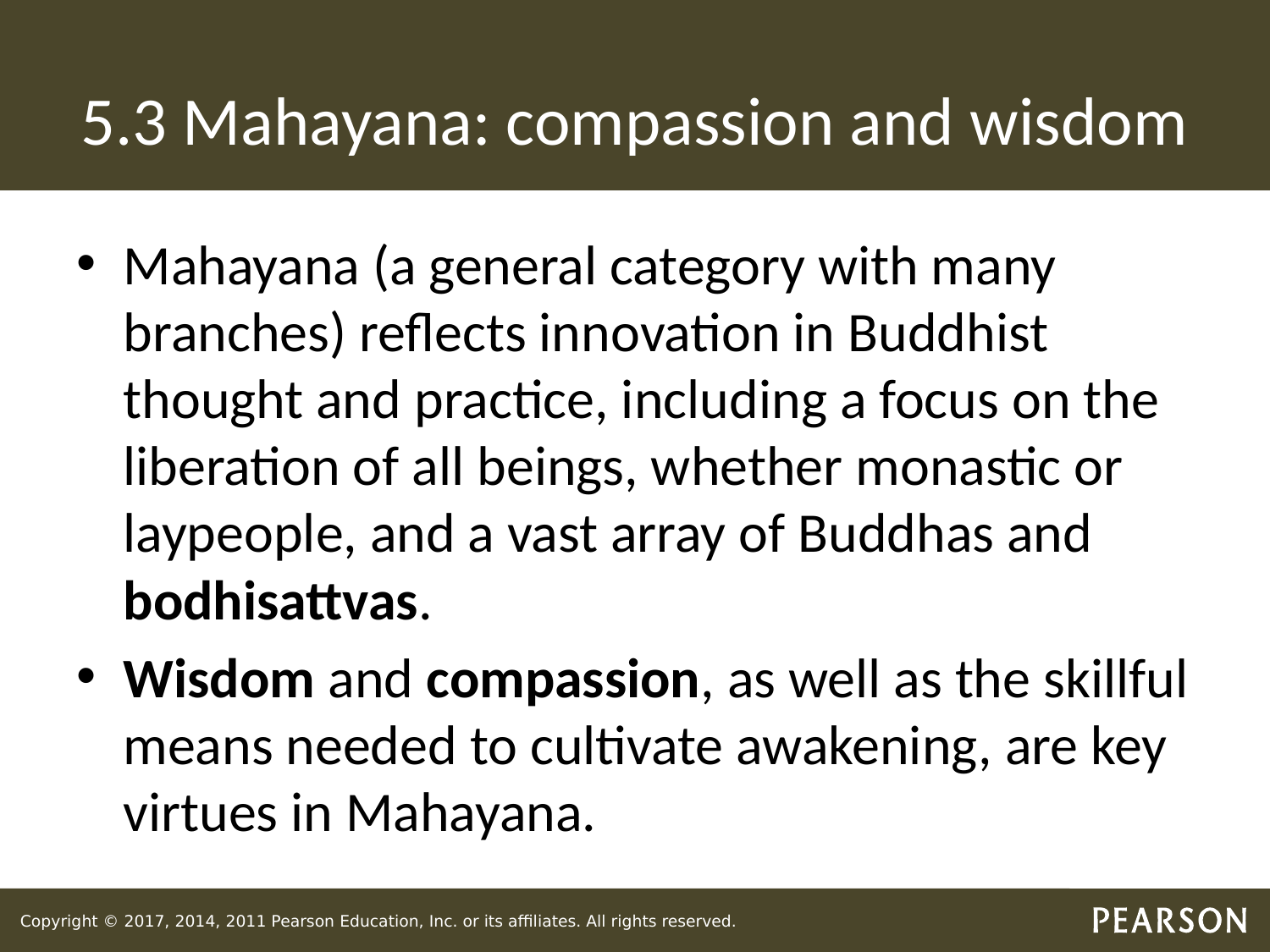

# 5.3 Mahayana: compassion and wisdom
Mahayana (a general category with many branches) reflects innovation in Buddhist thought and practice, including a focus on the liberation of all beings, whether monastic or laypeople, and a vast array of Buddhas and bodhisattvas.
Wisdom and compassion, as well as the skillful means needed to cultivate awakening, are key virtues in Mahayana.